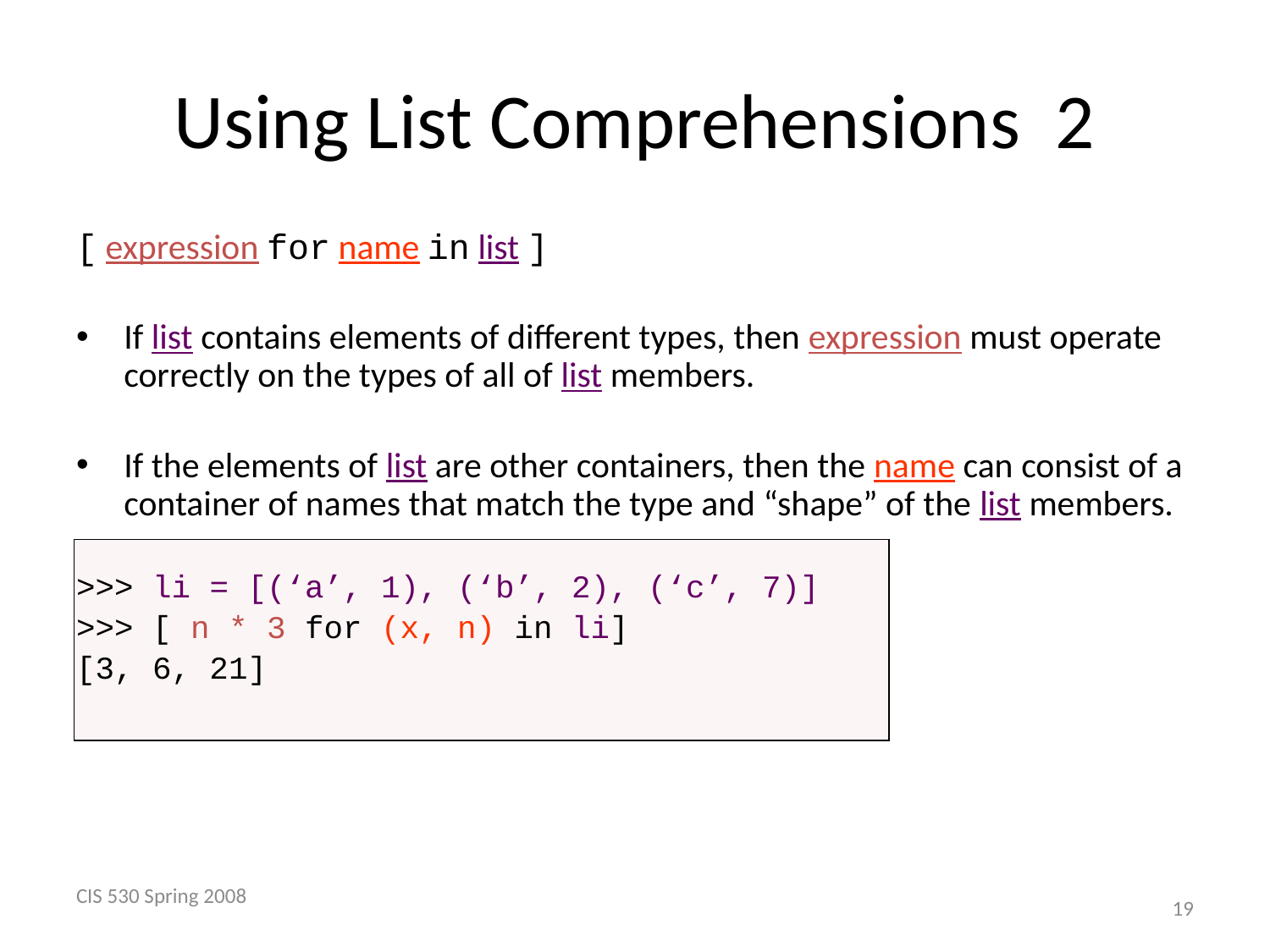

# Using List Comprehensions  2
[ expression for name in list ]

If list contains elements of different types, then expression must operate correctly on the types of all of list members.

If the elements of list are other containers, then the name can consist of a container of names that match the type and “shape” of the list members.

>>> li = [(‘a’, 1), (‘b’, 2), (‘c’, 7)]
>>> [ n * 3 for (x, n) in li]
[3, 6, 21]

CIS 530 Spring 2008

       19